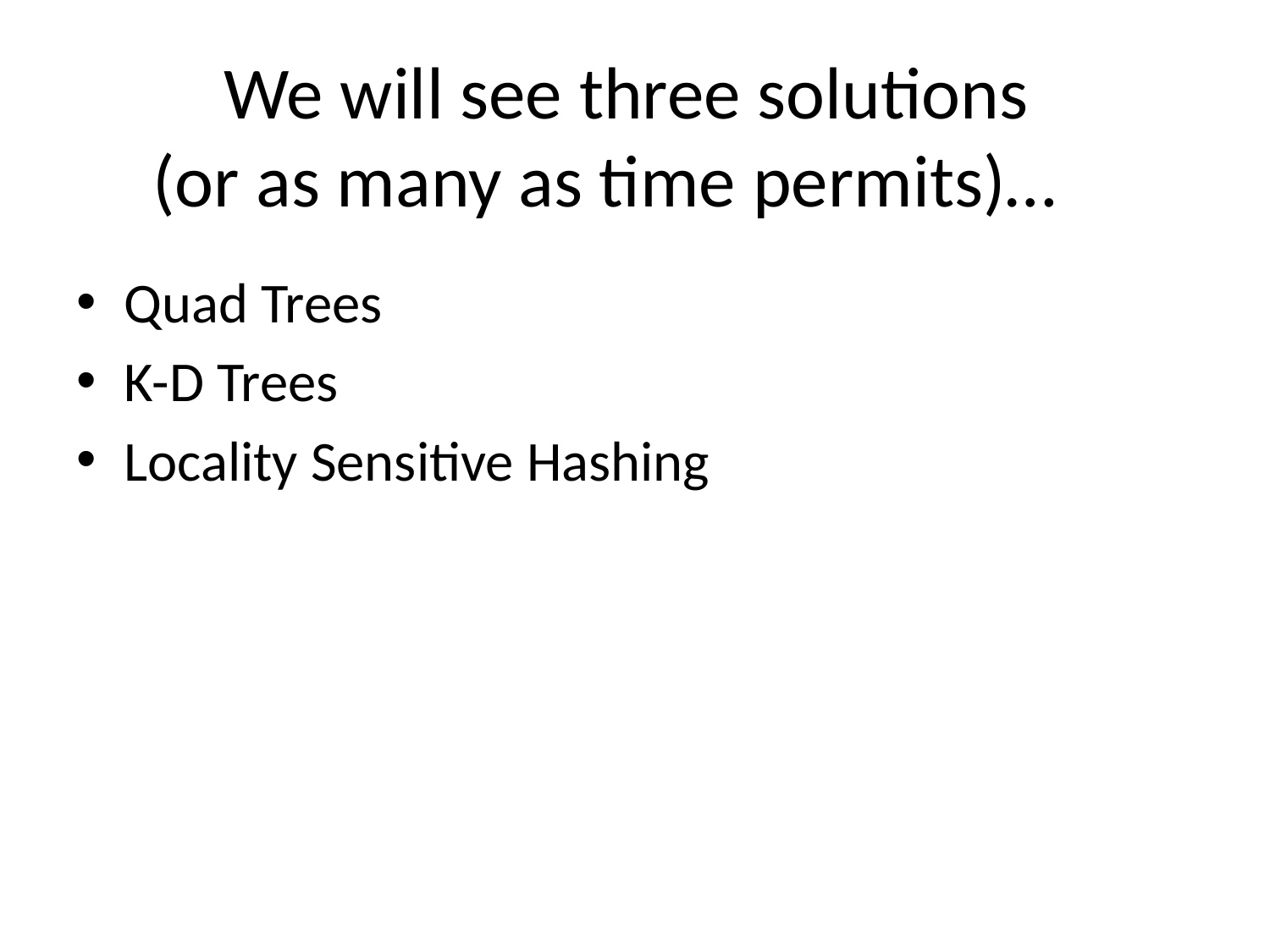

# We will see three solutions (or as many as time permits)…
Quad Trees
K-D Trees
Locality Sensitive Hashing